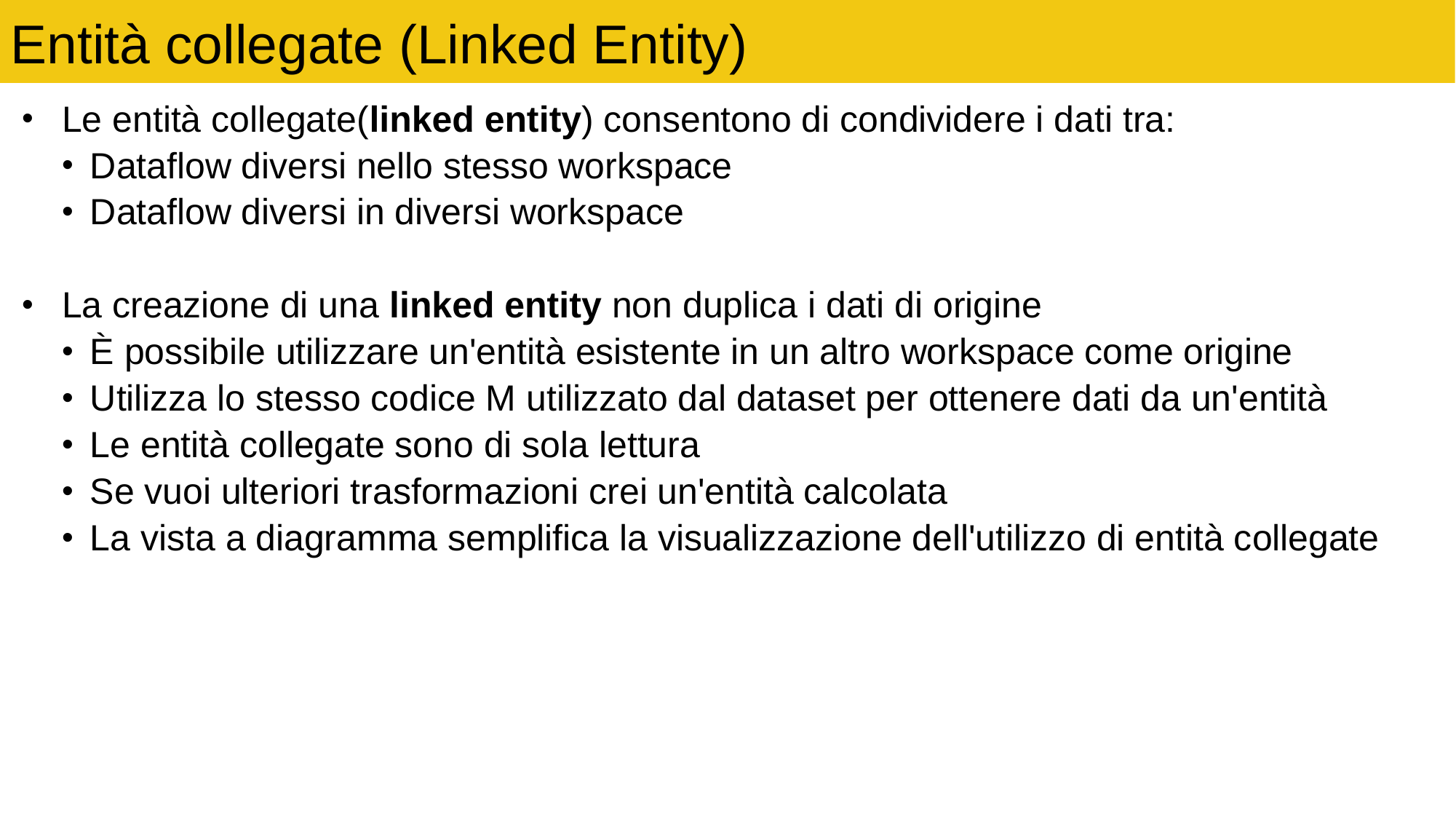

Entità collegate (Linked Entity)
Le entità collegate(linked entity) consentono di condividere i dati tra:
Dataflow diversi nello stesso workspace
Dataflow diversi in diversi workspace

La creazione di una linked entity non duplica i dati di origine
È possibile utilizzare un'entità esistente in un altro workspace come origine
Utilizza lo stesso codice M utilizzato dal dataset per ottenere dati da un'entità
Le entità collegate sono di sola lettura
Se vuoi ulteriori trasformazioni crei un'entità calcolata
La vista a diagramma semplifica la visualizzazione dell'utilizzo di entità collegate